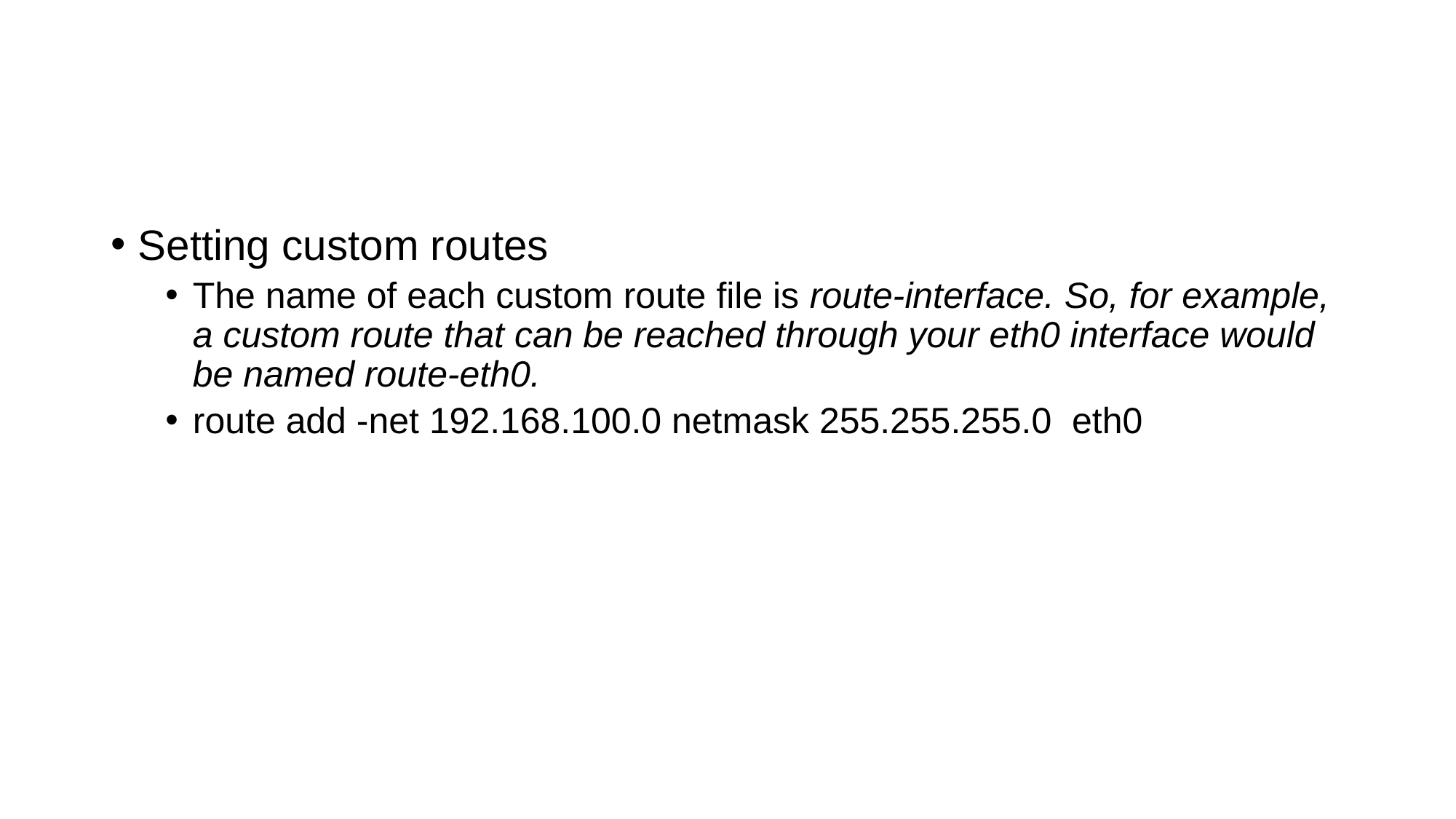

#
Setting custom routes
The name of each custom route file is route-interface. So, for example, a custom route that can be reached through your eth0 interface would be named route-eth0.
route add -net 192.168.100.0 netmask 255.255.255.0  eth0